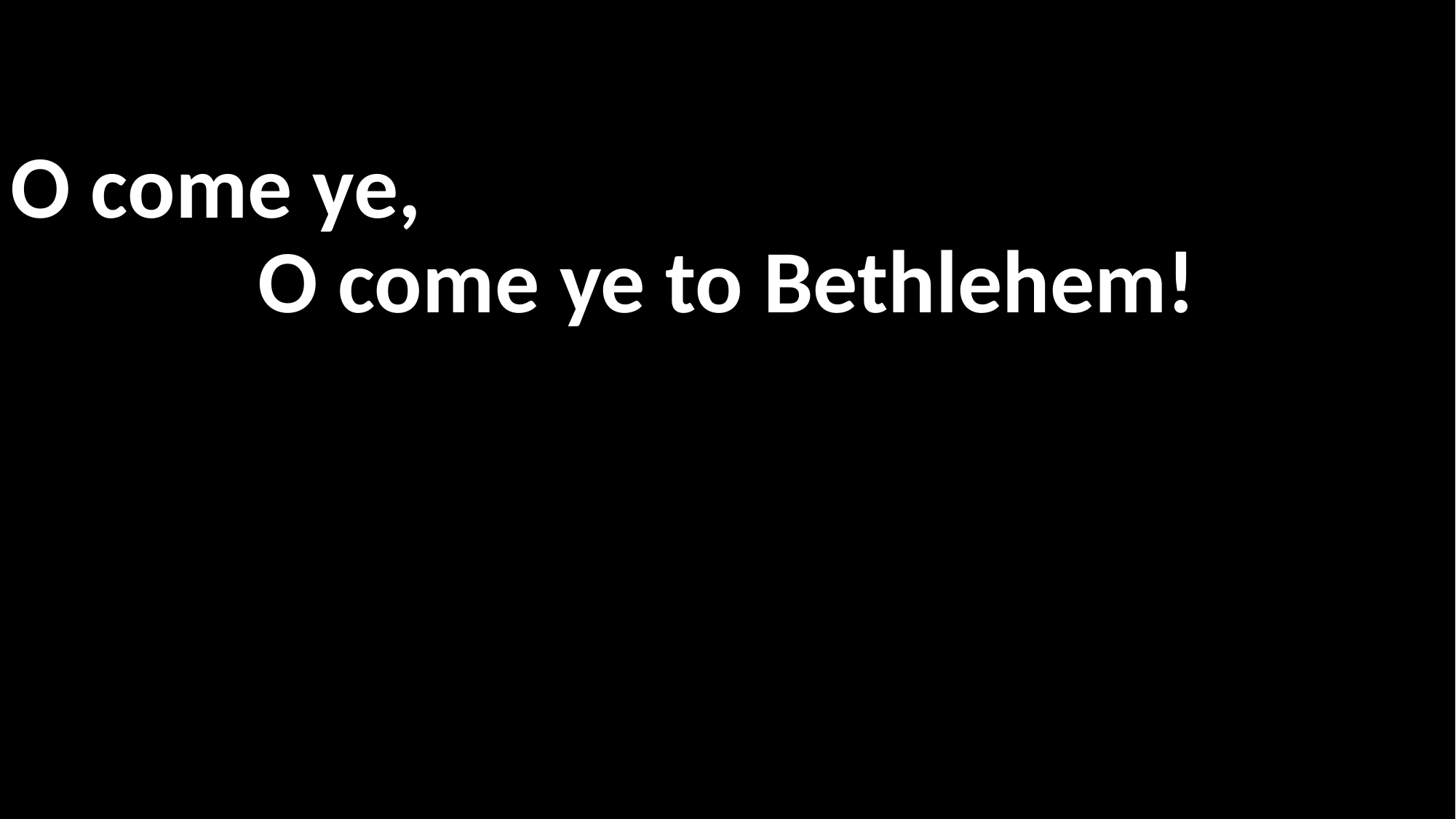

O come ye,
O come ye to Bethlehem!